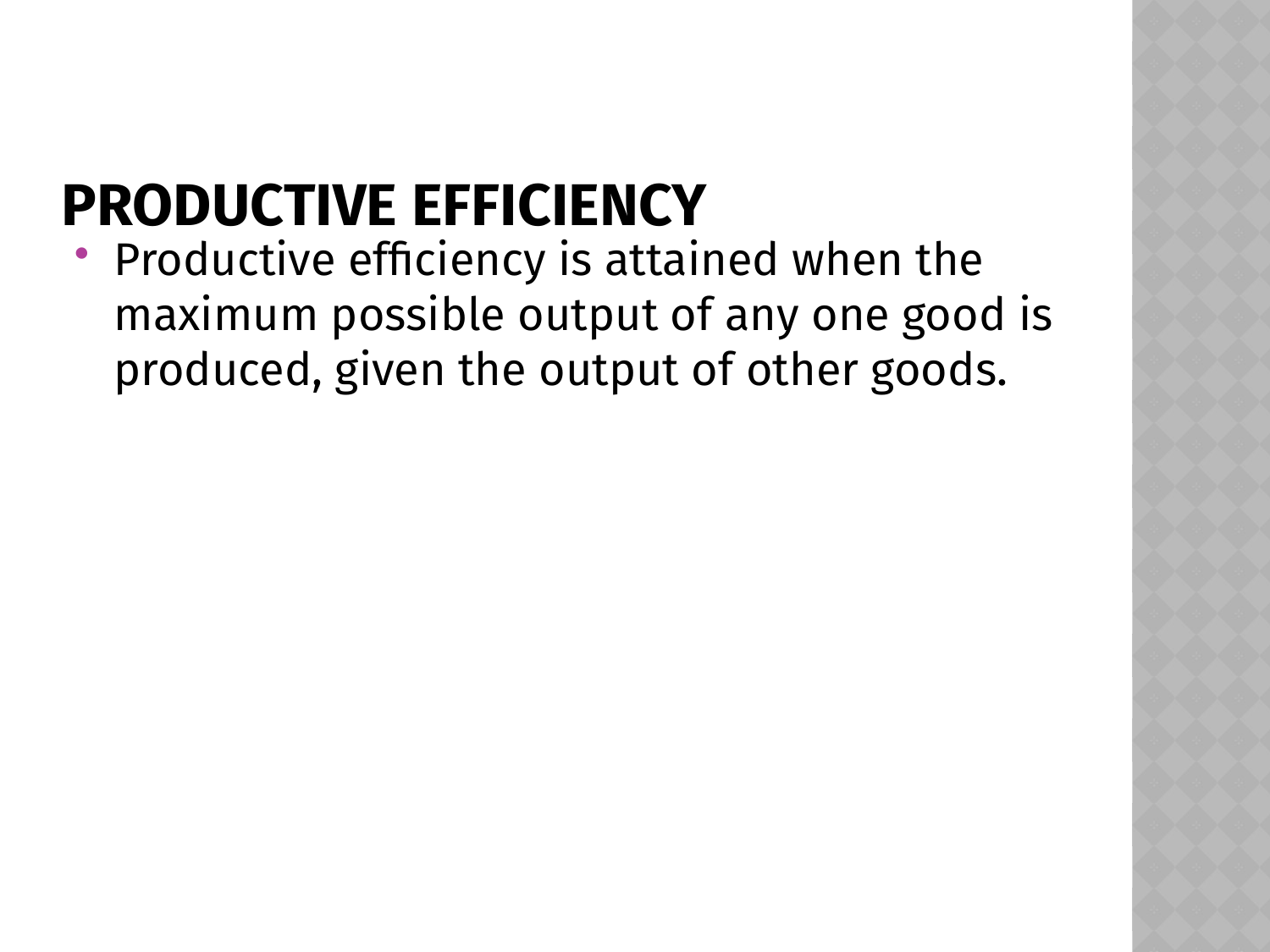

# Productive Efficiency
Productive efficiency is attained when the maximum possible output of any one good is produced, given the output of other goods.